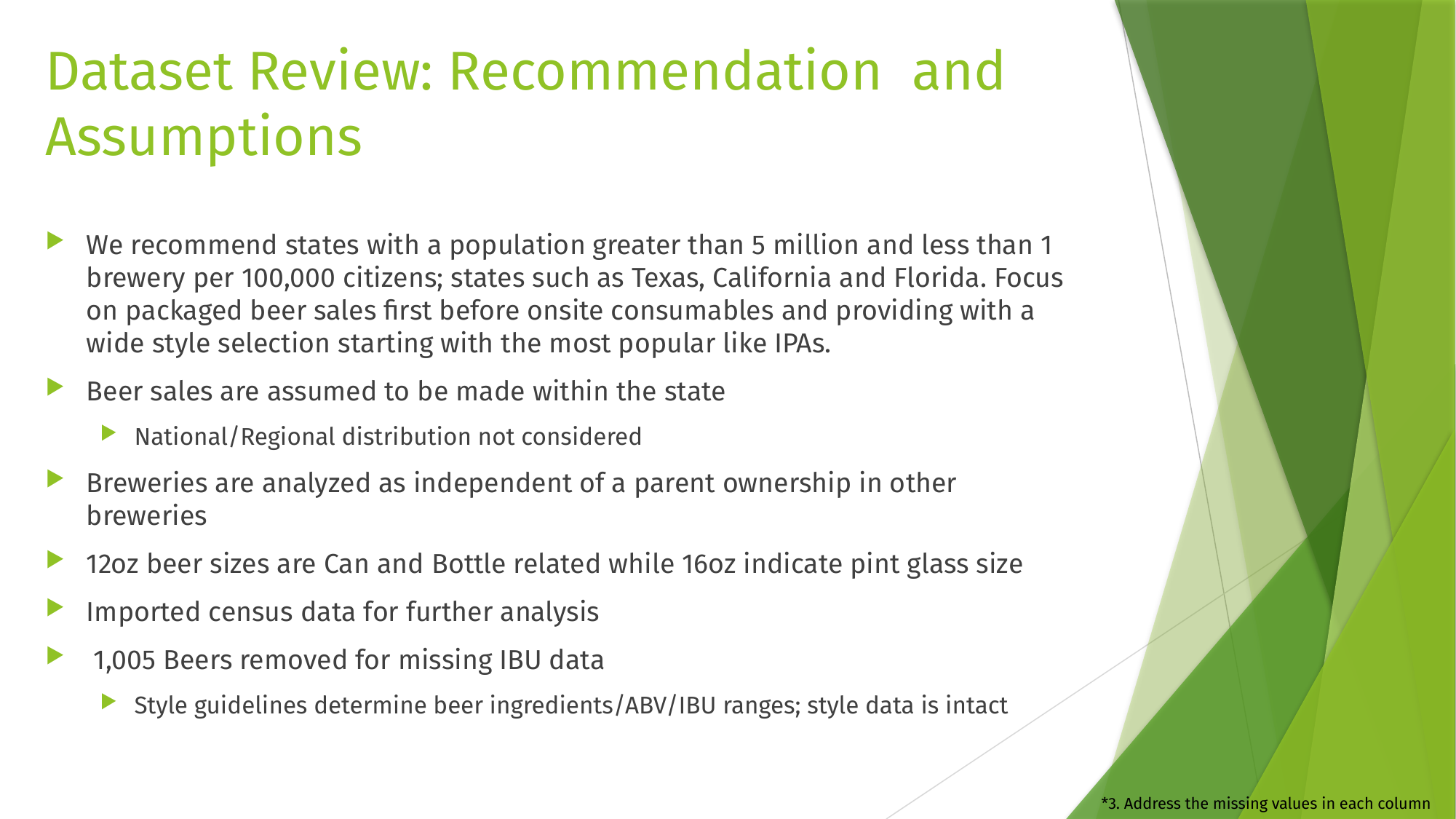

# Dataset Review: Recommendation  and Assumptions
We recommend states with a population greater than 5 million and less than 1 brewery per 100,000 citizens; states such as Texas, California and Florida. Focus on packaged beer sales first before onsite consumables and providing with a wide style selection starting with the most popular like IPAs.
Beer sales are assumed to be made within the state
National/Regional distribution not considered
Breweries are analyzed as independent of a parent ownership in other breweries
12oz beer sizes are Can and Bottle related while 16oz indicate pint glass size
Imported census data for further analysis
 1,005 Beers removed for missing IBU data
Style guidelines determine beer ingredients/ABV/IBU ranges; style data is intact
*3. Address the missing values in each column